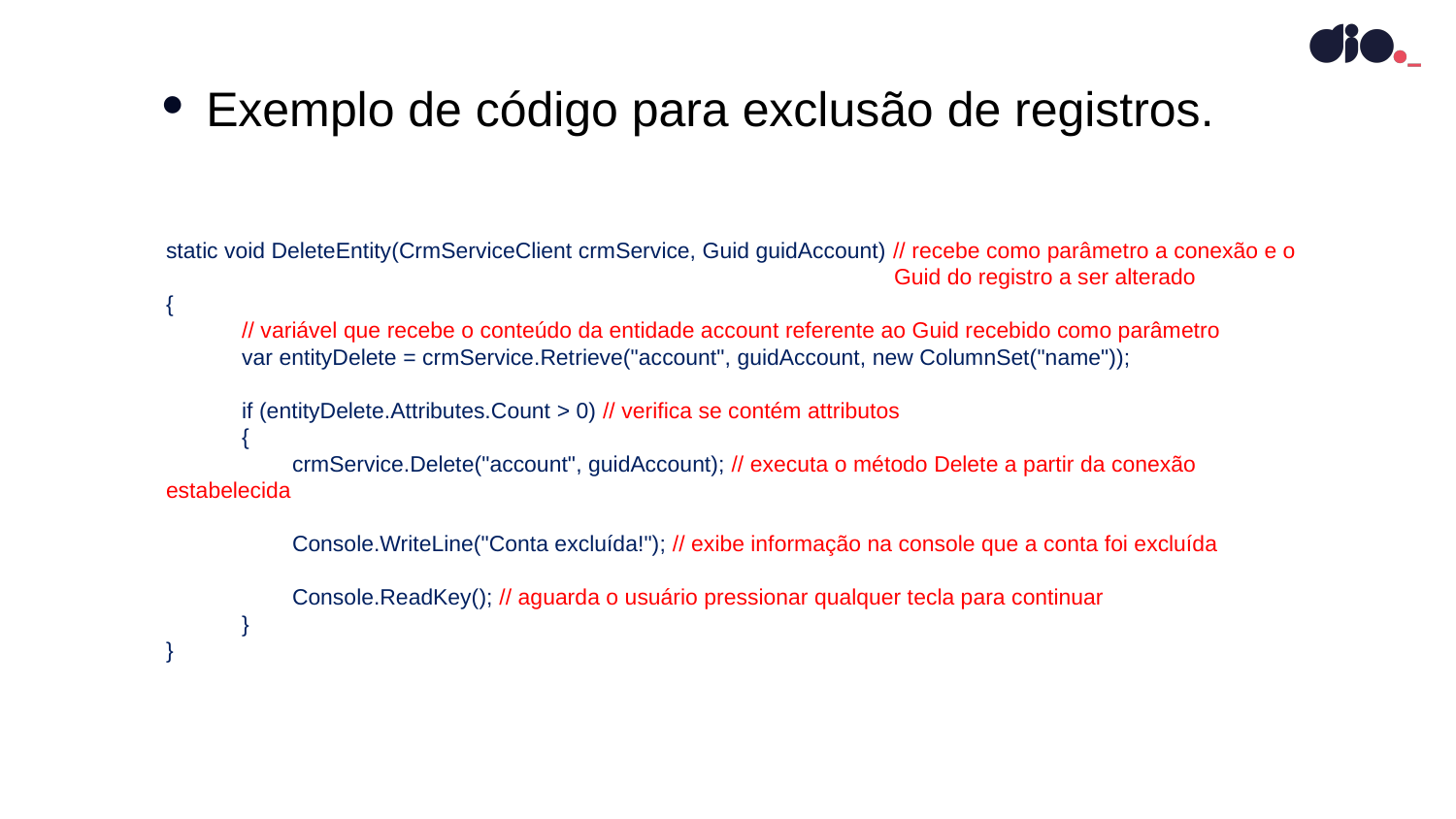

Exemplo de código para exclusão de registros.
static void DeleteEntity(CrmServiceClient crmService, Guid guidAccount) // recebe como parâmetro a conexão e o 					Guid do registro a ser alterado
{
            // variável que recebe o conteúdo da entidade account referente ao Guid recebido como parâmetro
            var entityDelete = crmService.Retrieve("account", guidAccount, new ColumnSet("name"));

            if (entityDelete.Attributes.Count > 0) // verifica se contém attributos
            {
                    crmService.Delete("account", guidAccount); // executa o método Delete a partir da conexão estabelecida

                    Console.WriteLine("Conta excluída!"); // exibe informação na console que a conta foi excluída

                    Console.ReadKey(); // aguarda o usuário pressionar qualquer tecla para continuar
            }
}